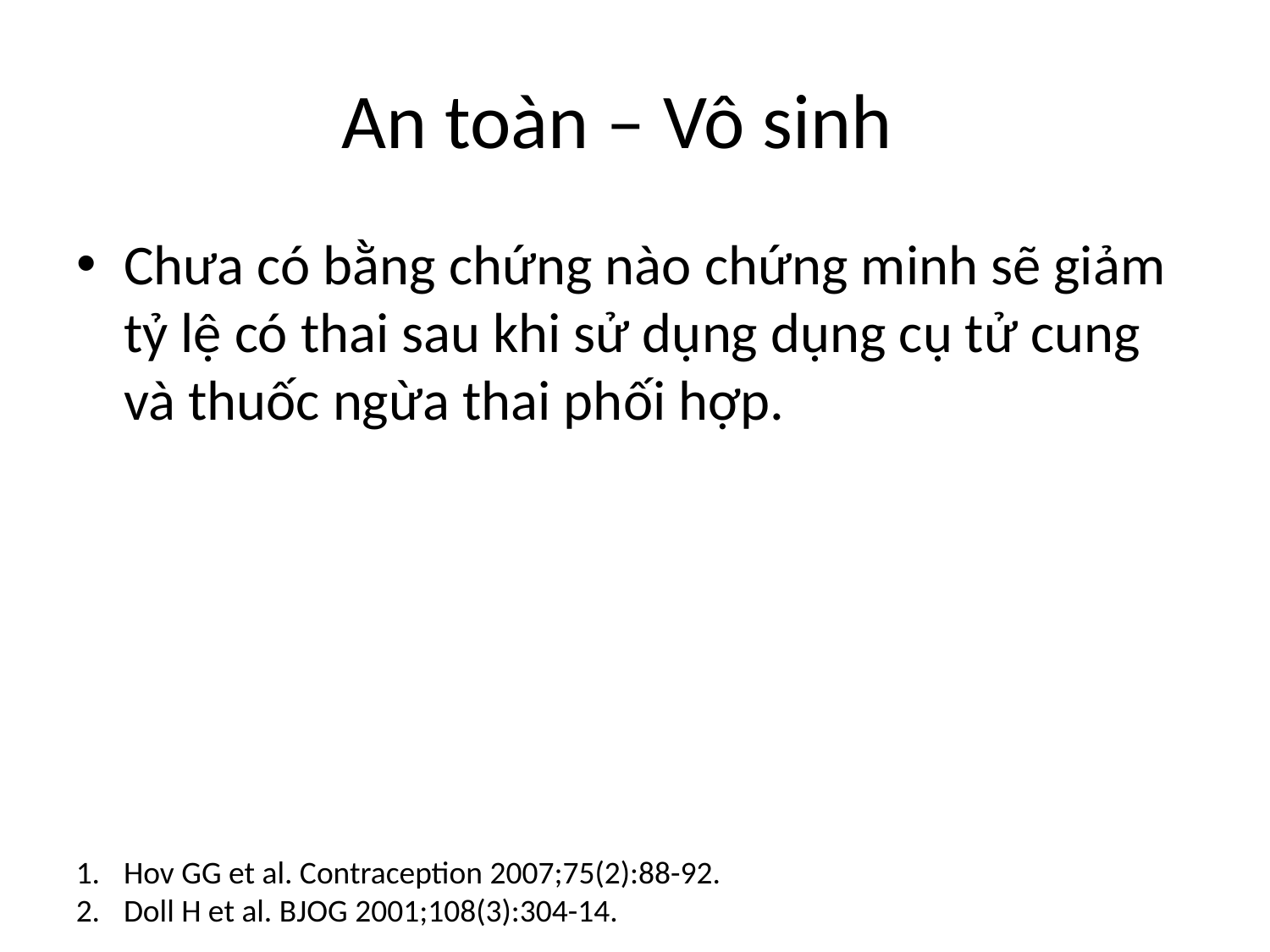

# An toàn – Vô sinh
Chưa có bằng chứng nào chứng minh sẽ giảm tỷ lệ có thai sau khi sử dụng dụng cụ tử cung và thuốc ngừa thai phối hợp.

Hov GG et al. Contraception 2007;75(2):88-92.
Doll H et al. BJOG 2001;108(3):304-14.